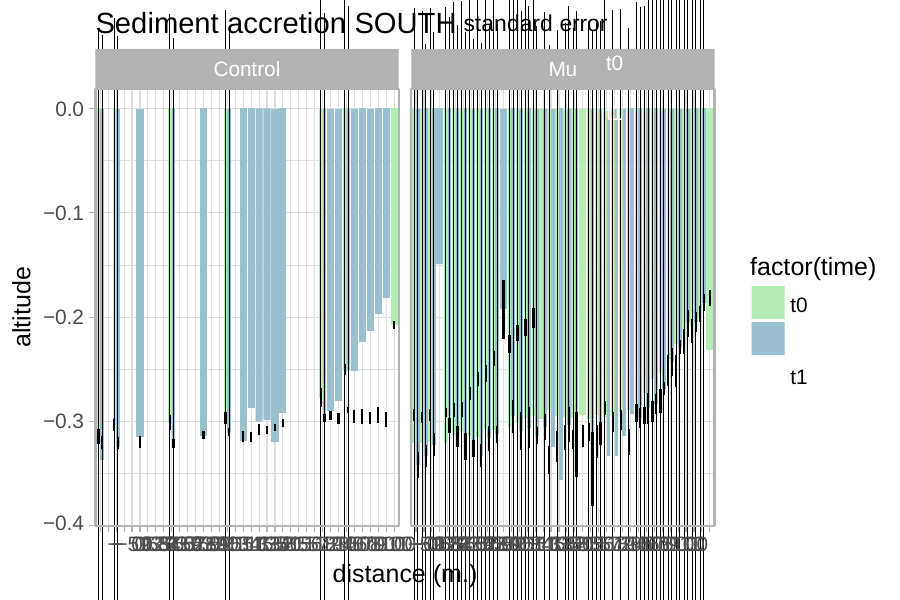

standard error
t0	t1

# Sediment accretion SOUTH

Control
Mu

0.0

−0.1

factor(time)
t0  t1
altitude

−0.2

−0.3

−0.4
−−−50010..2.115323.573..92.45356.576..92.75389.579.1.921.05131.5141.13.1533554..5281.0155156171829304050607080910100100−−−50010..2.115323.573..92.45356.576..92.75389.579.1.921.05131.5141.13.1533554..5281.0155156171829304050607080910100100
distance (m.)

67